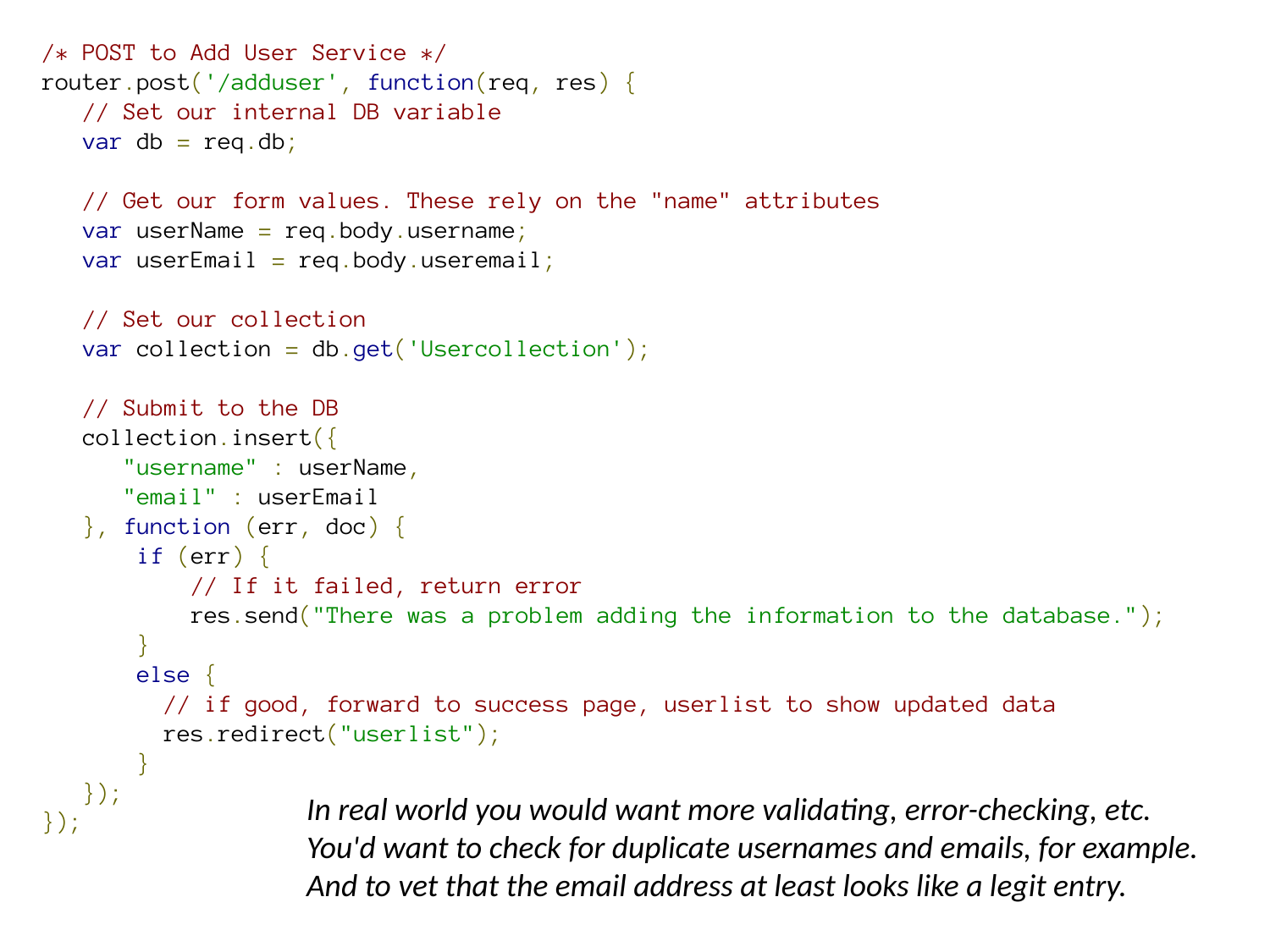

/* POST to Add User Service */
router.post('/adduser', function(req, res) {
   // Set our internal DB variable
   var db = req.db;

   // Get our form values. These rely on the "name" attributes
   var userName = req.body.username;
   var userEmail = req.body.useremail;

   // Set our collection
   var collection = db.get('Usercollection');

   // Submit to the DB
   collection.insert({
      "username" : userName,
      "email" : userEmail
   }, function (err, doc) {
       if (err) {
           // If it failed, return error
           res.send("There was a problem adding the information to the database.");
       }
       else {
         // if good, forward to success page, userlist to show updated data
         res.redirect("userlist");
       }
   });
});
In real world you would want more validating, error-checking, etc.
You'd want to check for duplicate usernames and emails, for example.
And to vet that the email address at least looks like a legit entry.